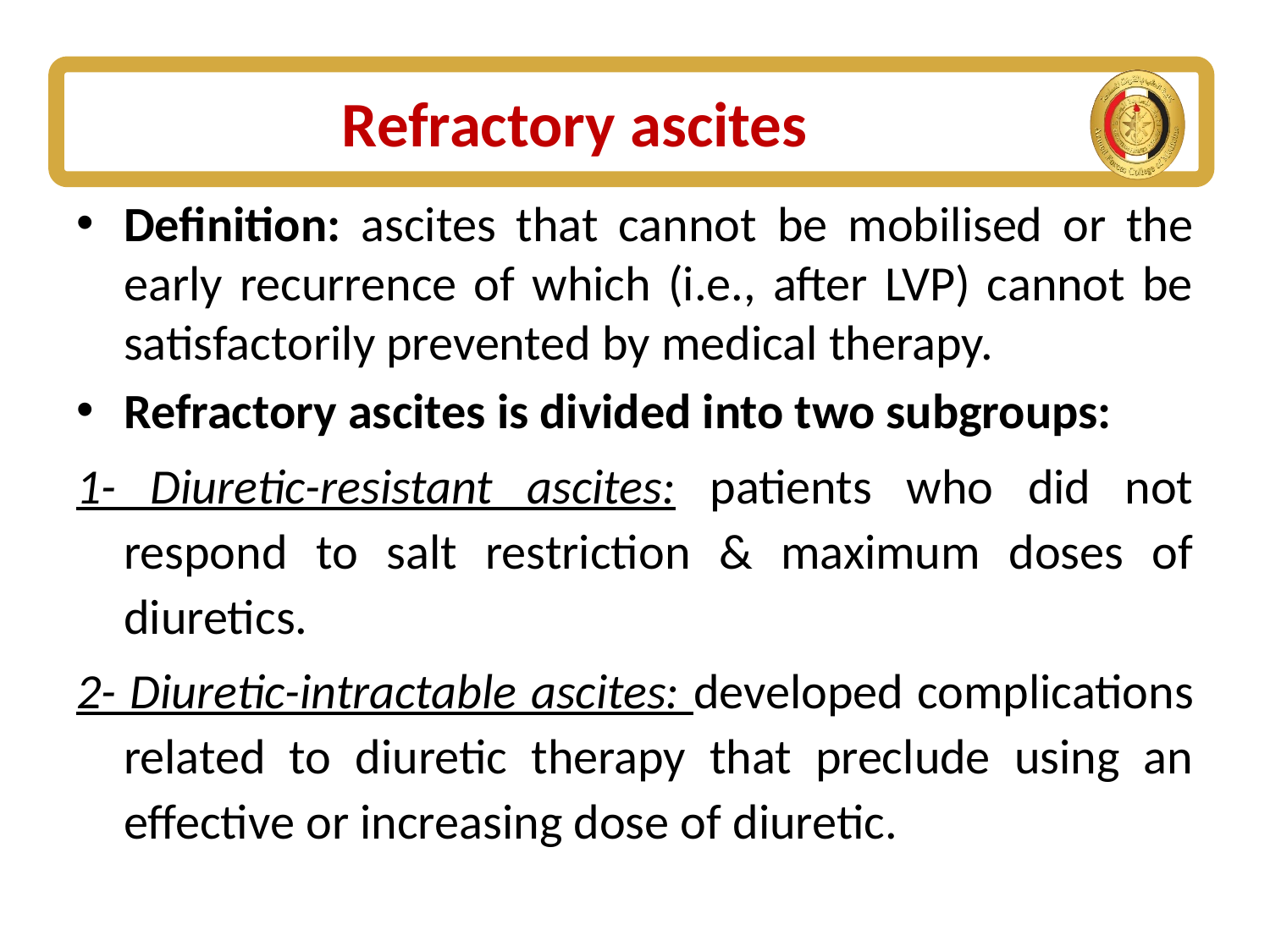

# Refractory ascites
Definition: ascites that cannot be mobilised or the early recurrence of which (i.e., after LVP) cannot be satisfactorily prevented by medical therapy.
Refractory ascites is divided into two subgroups:
1- Diuretic-resistant ascites: patients who did not respond to salt restriction & maximum doses of diuretics.
2- Diuretic-intractable ascites: developed complications related to diuretic therapy that preclude using an effective or increasing dose of diuretic.